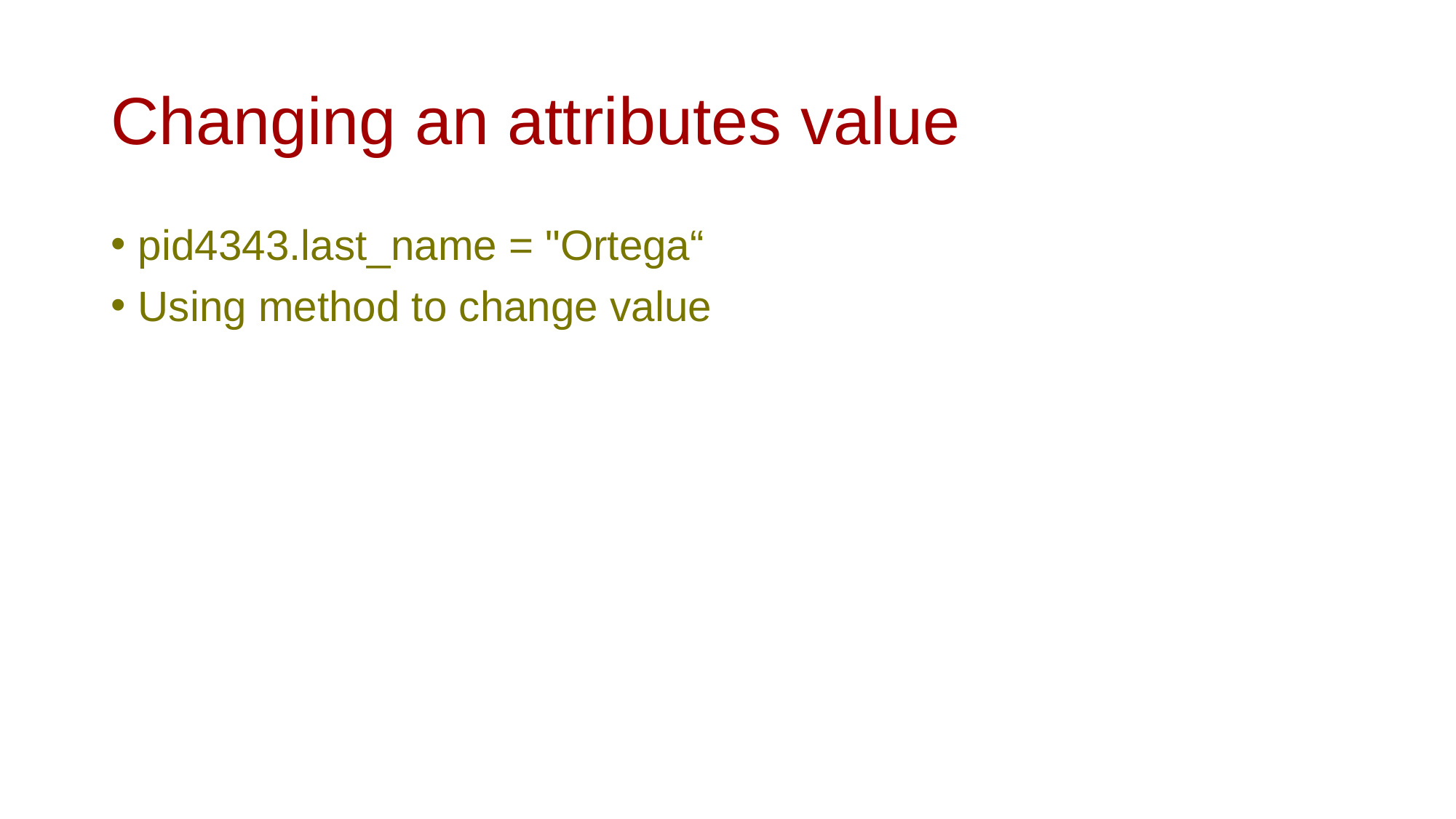

# Changing an attributes value
pid4343.last_name = "Ortega“
Using method to change value